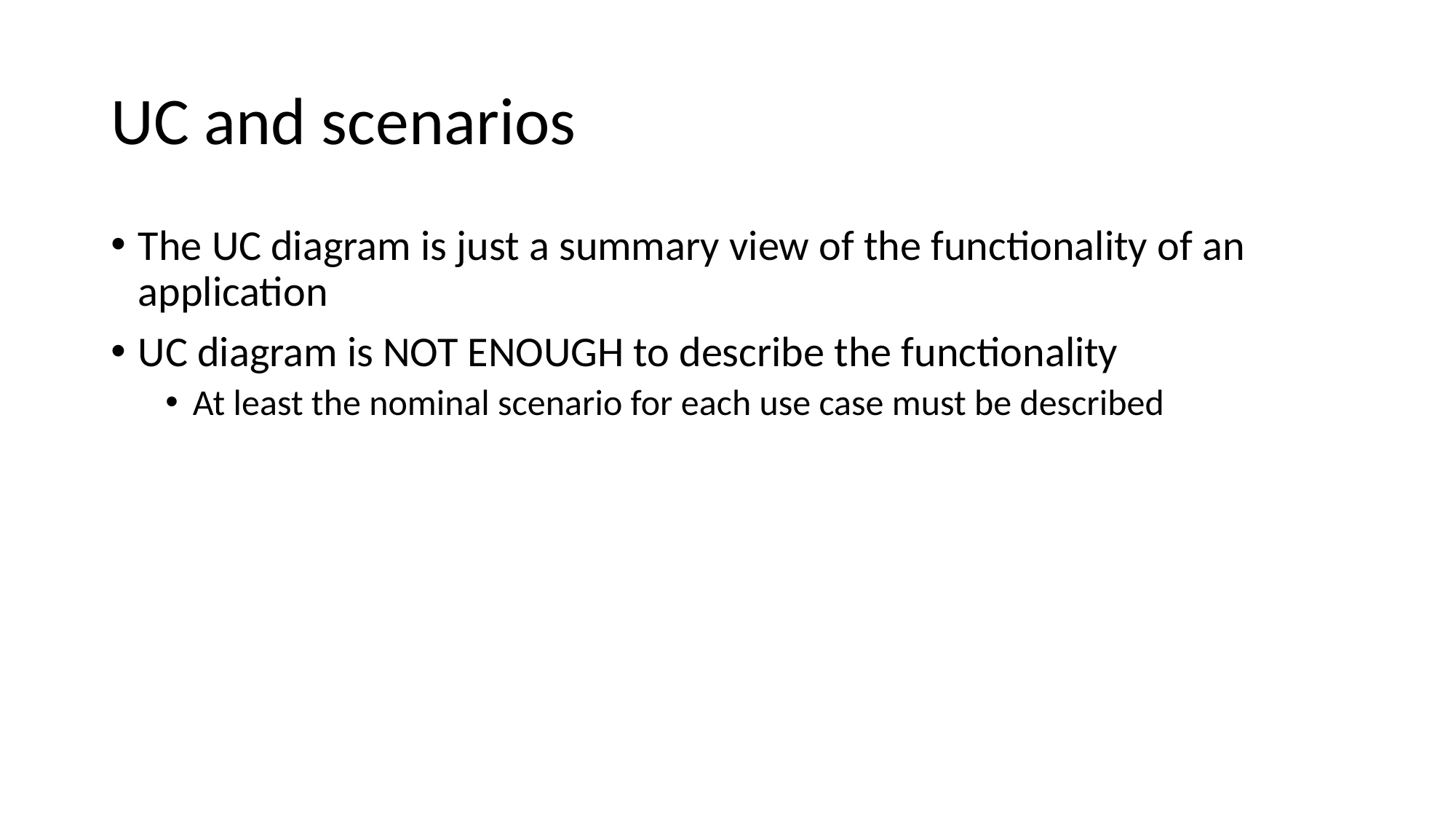

# UC and scenarios
The UC diagram is just a summary view of the functionality of an application
UC diagram is NOT ENOUGH to describe the functionality
At least the nominal scenario for each use case must be described